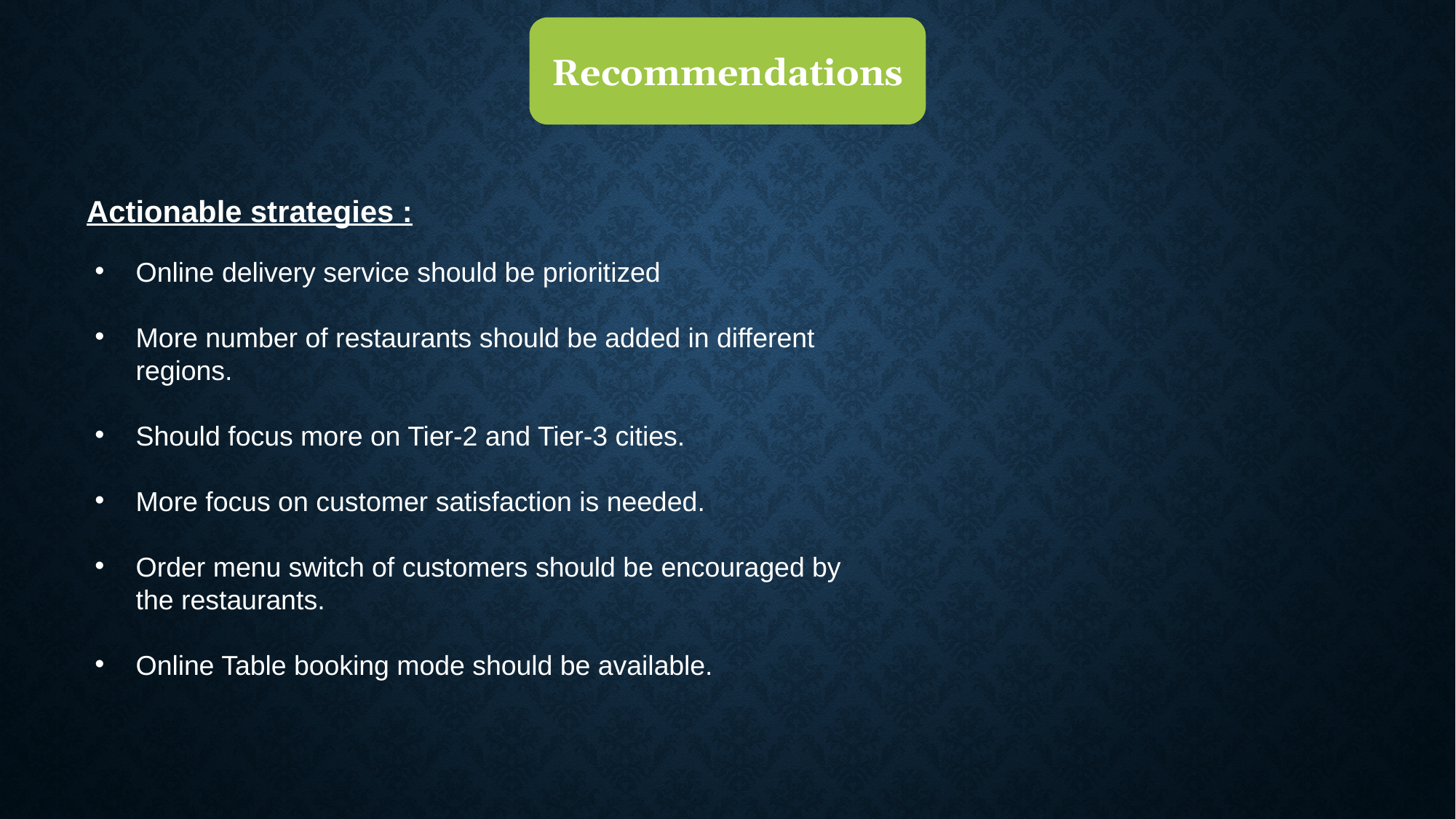

Recommendations
Actionable strategies :
Online delivery service should be prioritized

More number of restaurants should be added in different regions.

Should focus more on Tier-2 and Tier-3 cities.

More focus on customer satisfaction is needed.

Order menu switch of customers should be encouraged by the restaurants.

Online Table booking mode should be available.